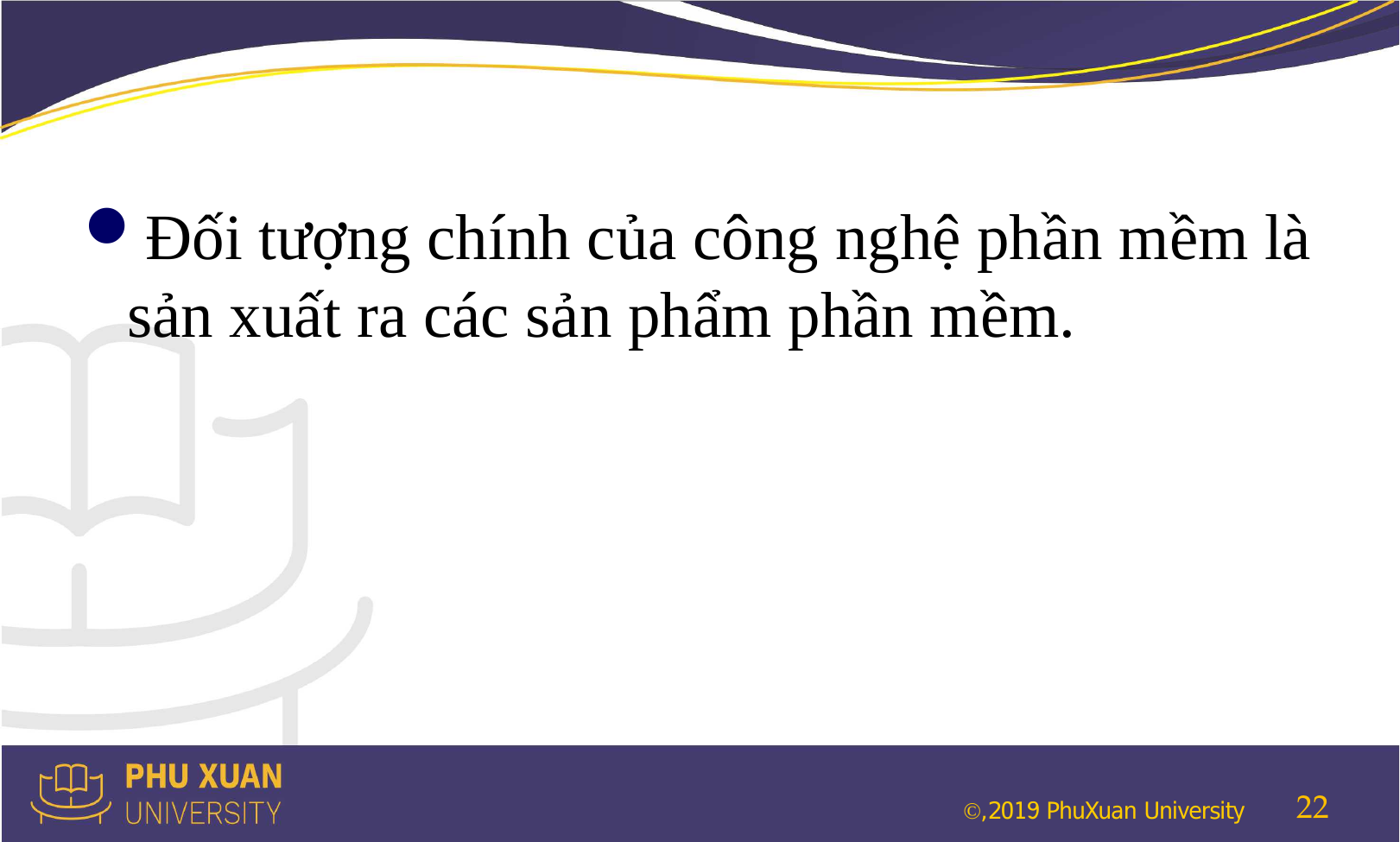

#
Đối tượng chính của công nghệ phần mềm là sản xuất ra các sản phẩm phần mềm.
22